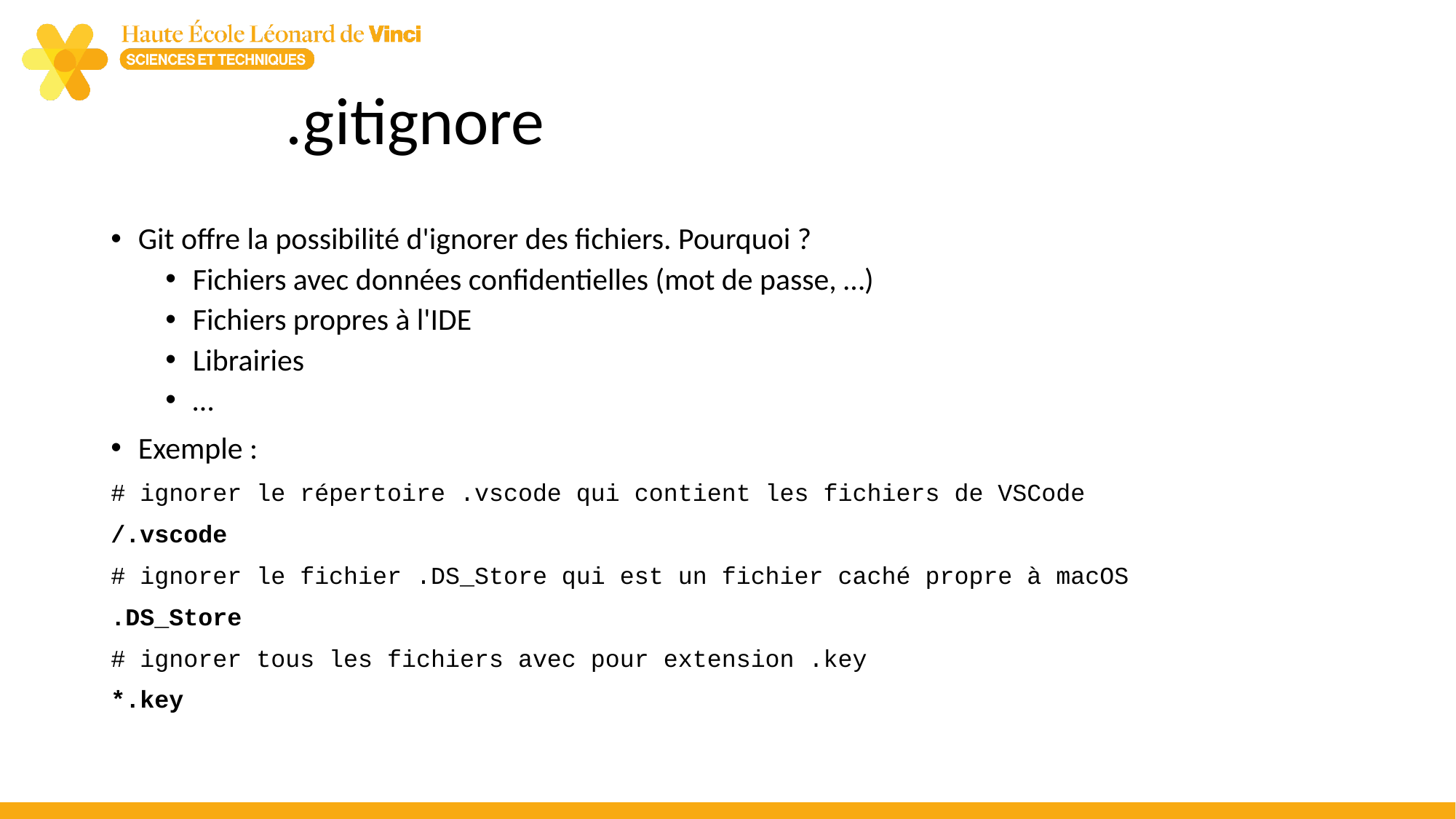

# .gitignore
Git offre la possibilité d'ignorer des fichiers. Pourquoi ?
Fichiers avec données confidentielles (mot de passe, …)
Fichiers propres à l'IDE
Librairies
…
Exemple :
# ignorer le répertoire .vscode qui contient les fichiers de VSCode
/.vscode
# ignorer le fichier .DS_Store qui est un fichier caché propre à macOS
.DS_Store
# ignorer tous les fichiers avec pour extension .key
*.key